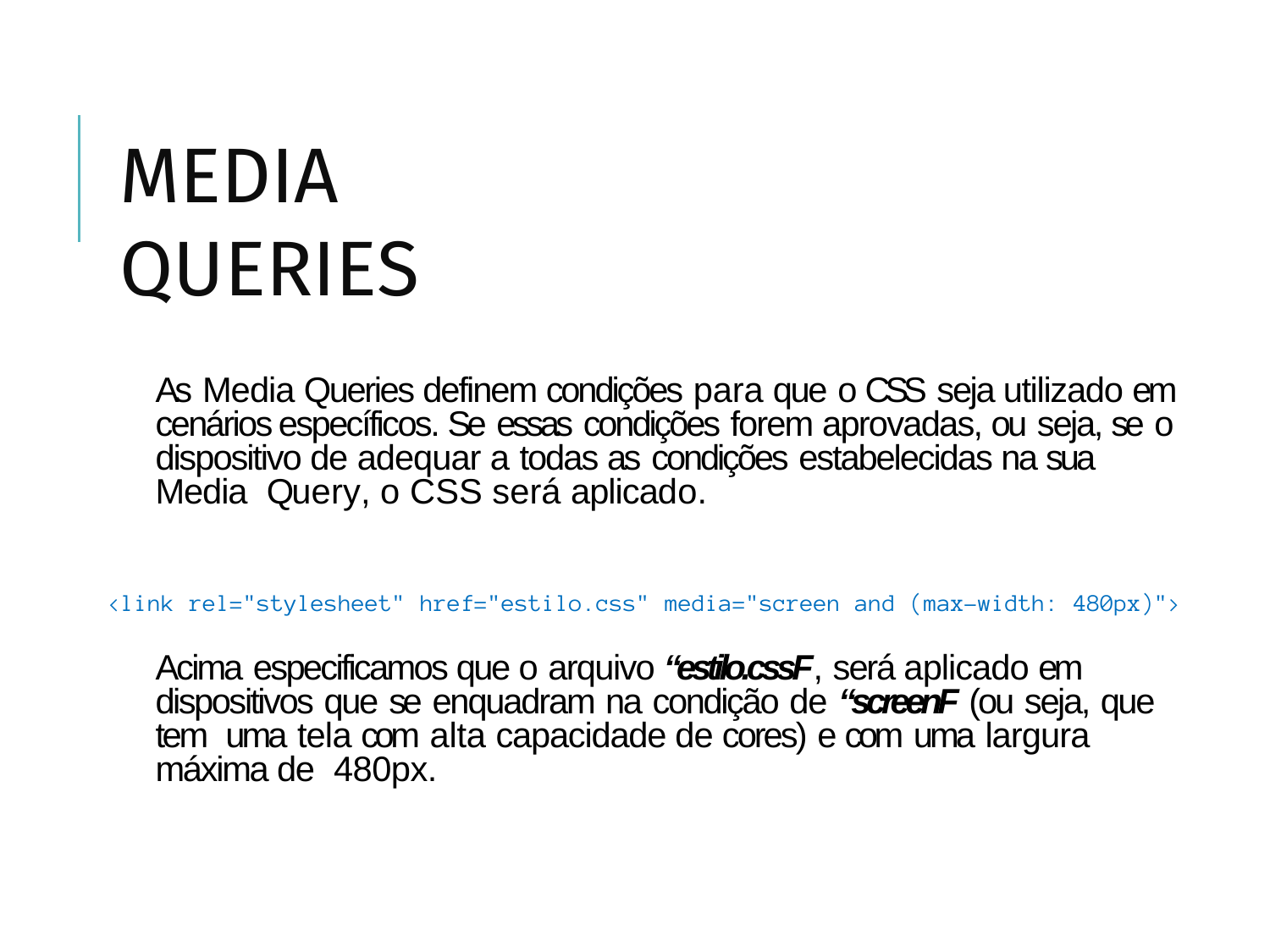

# MEDIA QUERIES
As Media Queries definem condições para que o CSS seja utilizado em  cenários específicos. Se essas condições forem aprovadas, ou seja, se o  dispositivo de adequar a todas as condições estabelecidas na sua Media  Query, o CSS será aplicado.
<link rel="stylesheet" href="estilo.css" media="screen and (max-width: 480px)">

Acima especificamos que o arquivo “estilo.cssF, será aplicado em  dispositivos que se enquadram na condição de “screenF (ou seja, que tem  uma tela com alta capacidade de cores) e com uma largura máxima de  480px.